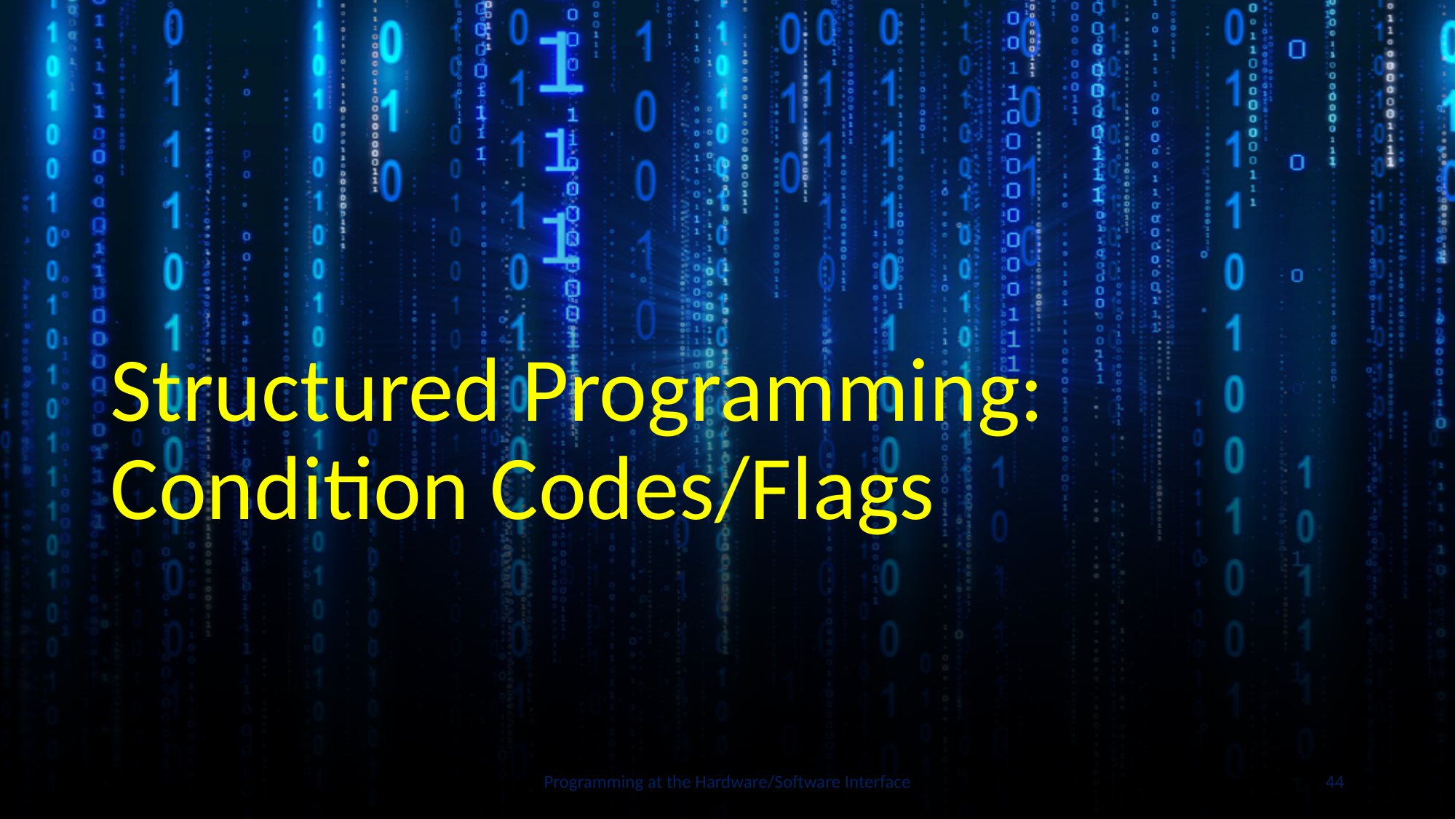

# Structured Programming: Condition Codes/Flags

Programming at the Hardware/Software Interface
44